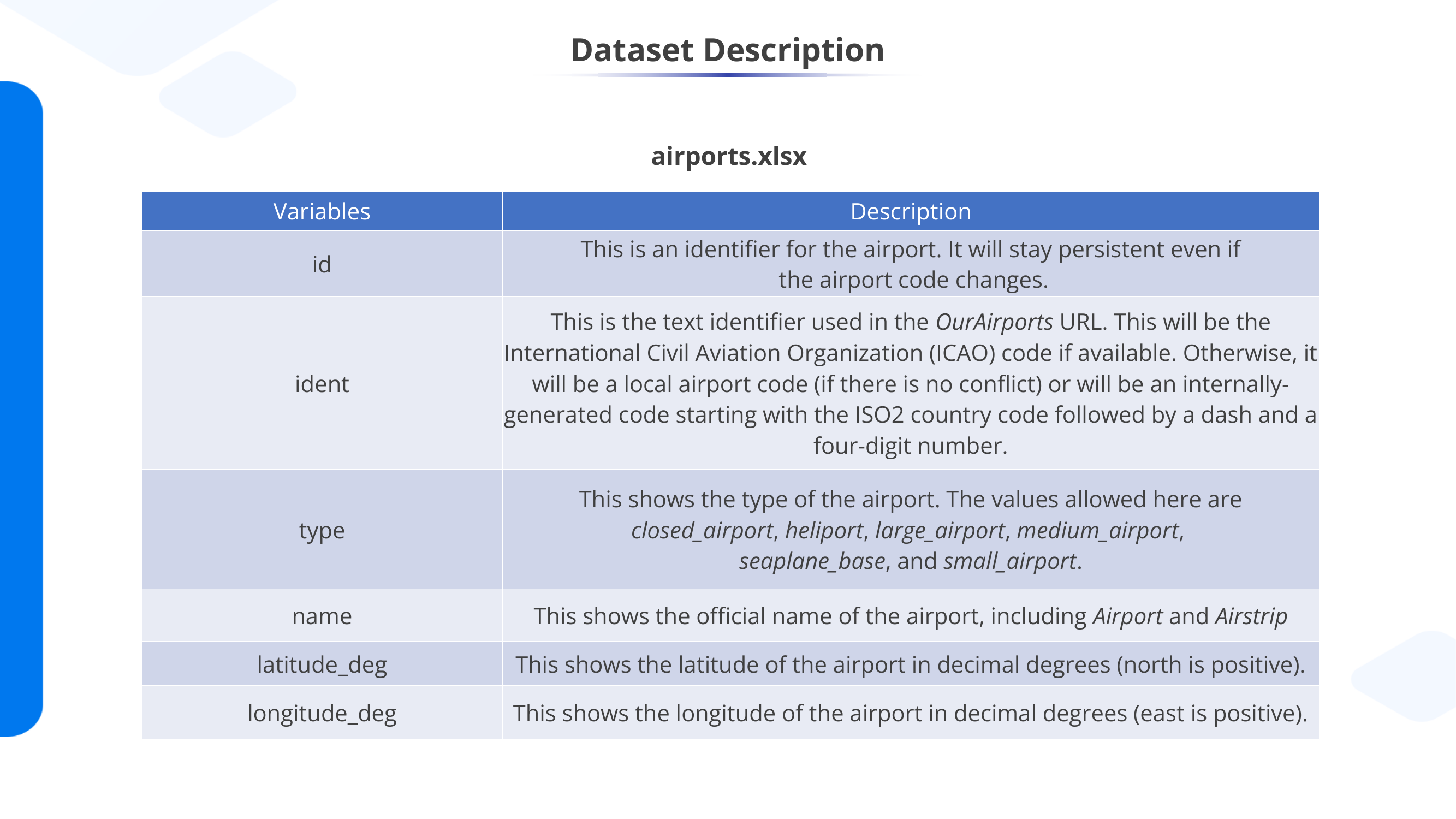

# Dataset Description

airports.xlsx
| Variables | Description |
| --- | --- |
| id | This is an identifier for the airport. It will stay persistent even if  the airport code changes. |
| ident | This is the text identifier used in the OurAirports URL. This will be the International Civil Aviation Organization (ICAO) code if available. Otherwise, it will be a local airport code (if there is no conflict) or will be an internally-generated code starting with the ISO2 country code followed by a dash and a four-digit number. |
| type | This shows the type of the airport. The values allowed here are closed\_airport, heliport, large\_airport, medium\_airport, seaplane\_base, and small\_airport. |
| name | This shows the official name of the airport, including Airport and Airstrip |
| latitude\_deg | This shows the latitude of the airport in decimal degrees (north is positive). |
| longitude\_deg | This shows the longitude of the airport in decimal degrees (east is positive). |